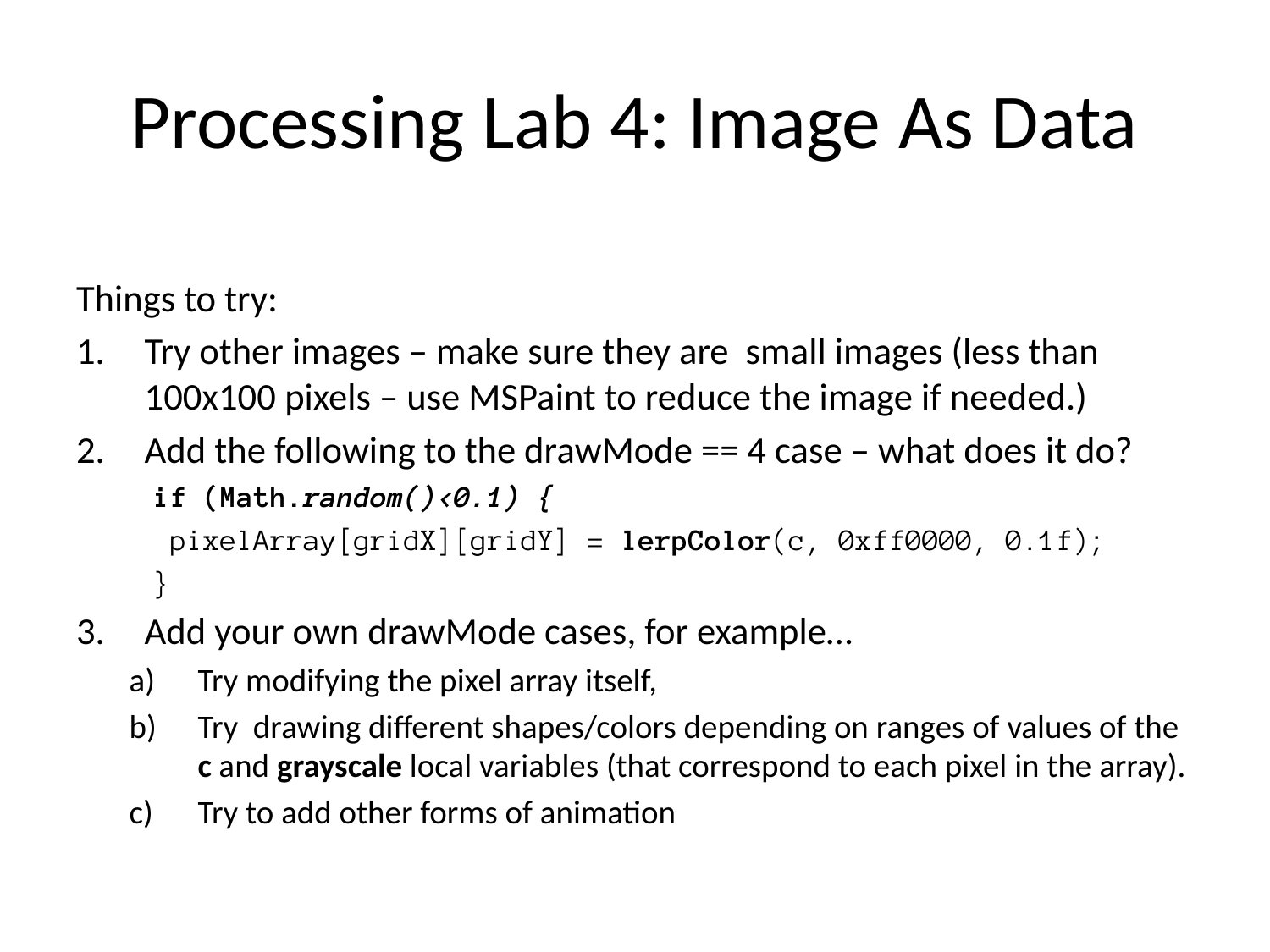

# Processing Lab 4: Image As Data
Things to try:
Try other images – make sure they are  small images (less than 100x100 pixels – use MSPaint to reduce the image if needed.)
Add the following to the drawMode == 4 case – what does it do?
 if (Math.random()<0.1) {
  pixelArray[gridX][gridY] = lerpColor(c, 0xff0000, 0.1f);
 }
Add your own drawMode cases, for example…
Try modifying the pixel array itself,
Try  drawing different shapes/colors depending on ranges of values of the c and grayscale local variables (that correspond to each pixel in the array).
Try to add other forms of animation